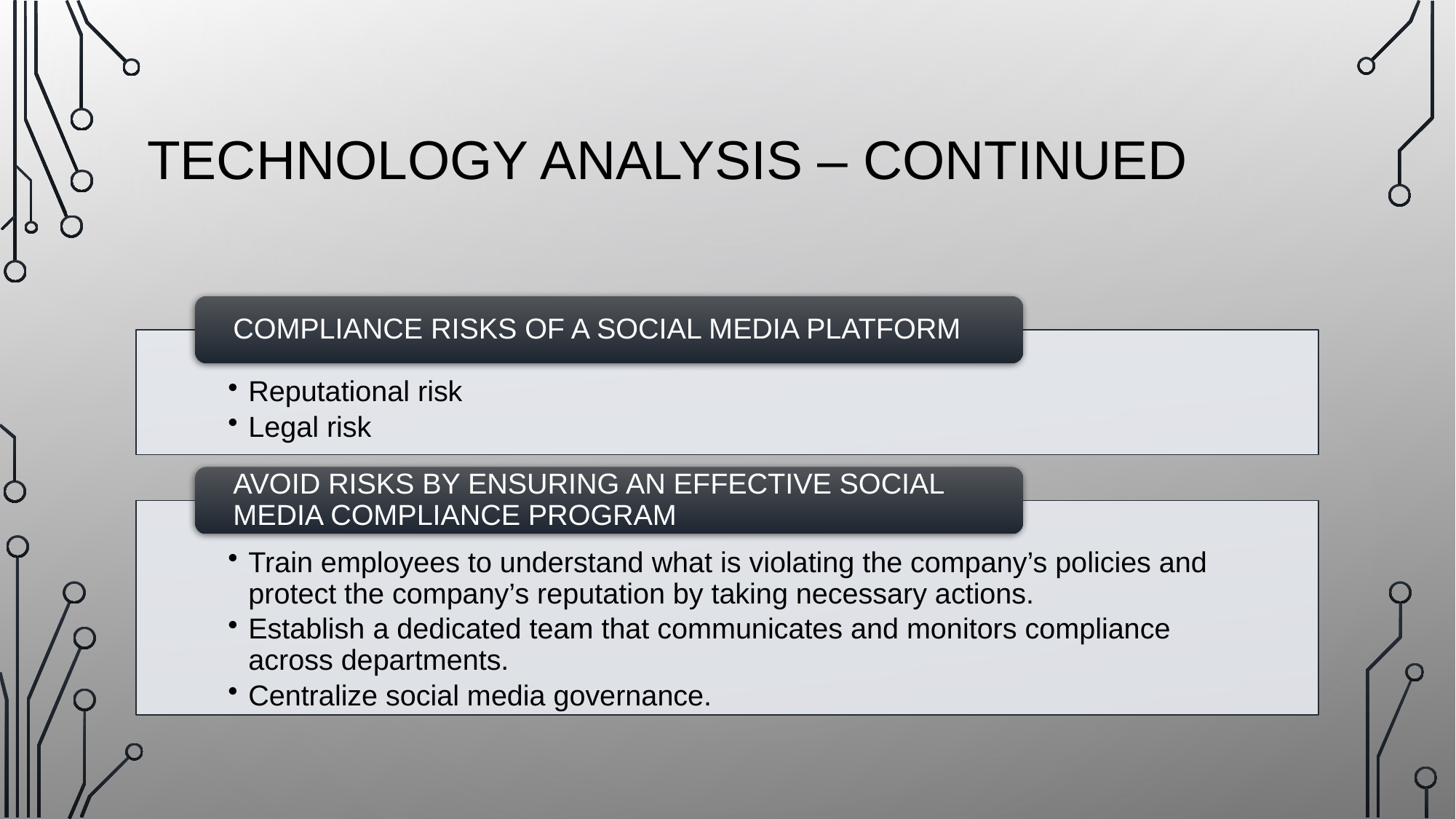

# Technology analysis – continued
Reputational risk
Legal risk
COMPLIANCE RISKS OF A SOCIAL MEDIA PLATFORM
Train employees to understand what is violating the company’s policies and protect the company’s reputation by taking necessary actions.
Establish a dedicated team that communicates and monitors compliance across departments.
Centralize social media governance.
AVOID RISKS BY ENSURING AN EFFECTIVE SOCIAL MEDIA COMPLIANCE PROGRAM